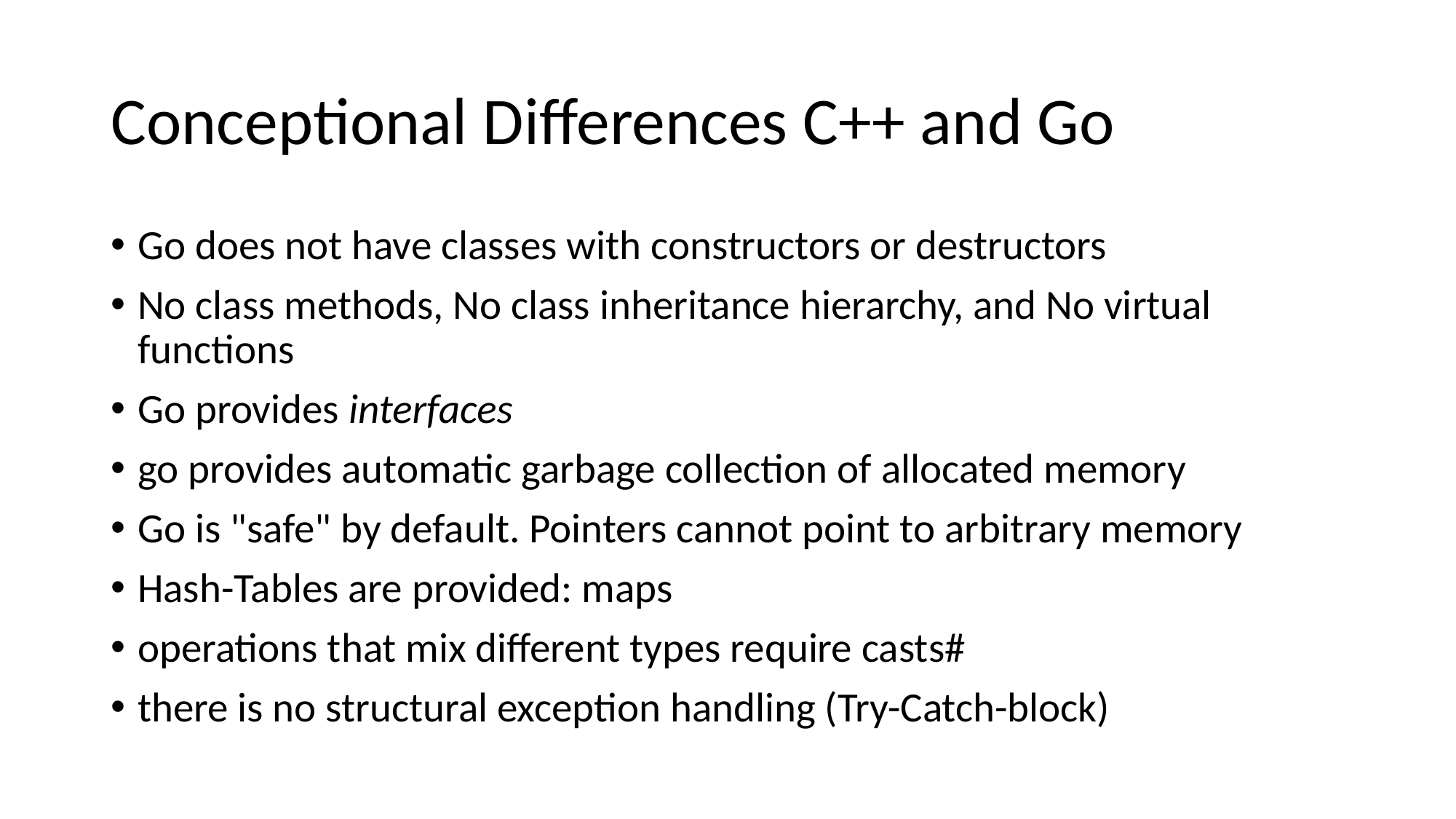

# Conceptional Differences C++ and Go
Go does not have classes with constructors or destructors
No class methods, No class inheritance hierarchy, and No virtual functions
Go provides interfaces
go provides automatic garbage collection of allocated memory
Go is "safe" by default. Pointers cannot point to arbitrary memory
Hash-Tables are provided: maps
operations that mix different types require casts#
there is no structural exception handling (Try-Catch-block)